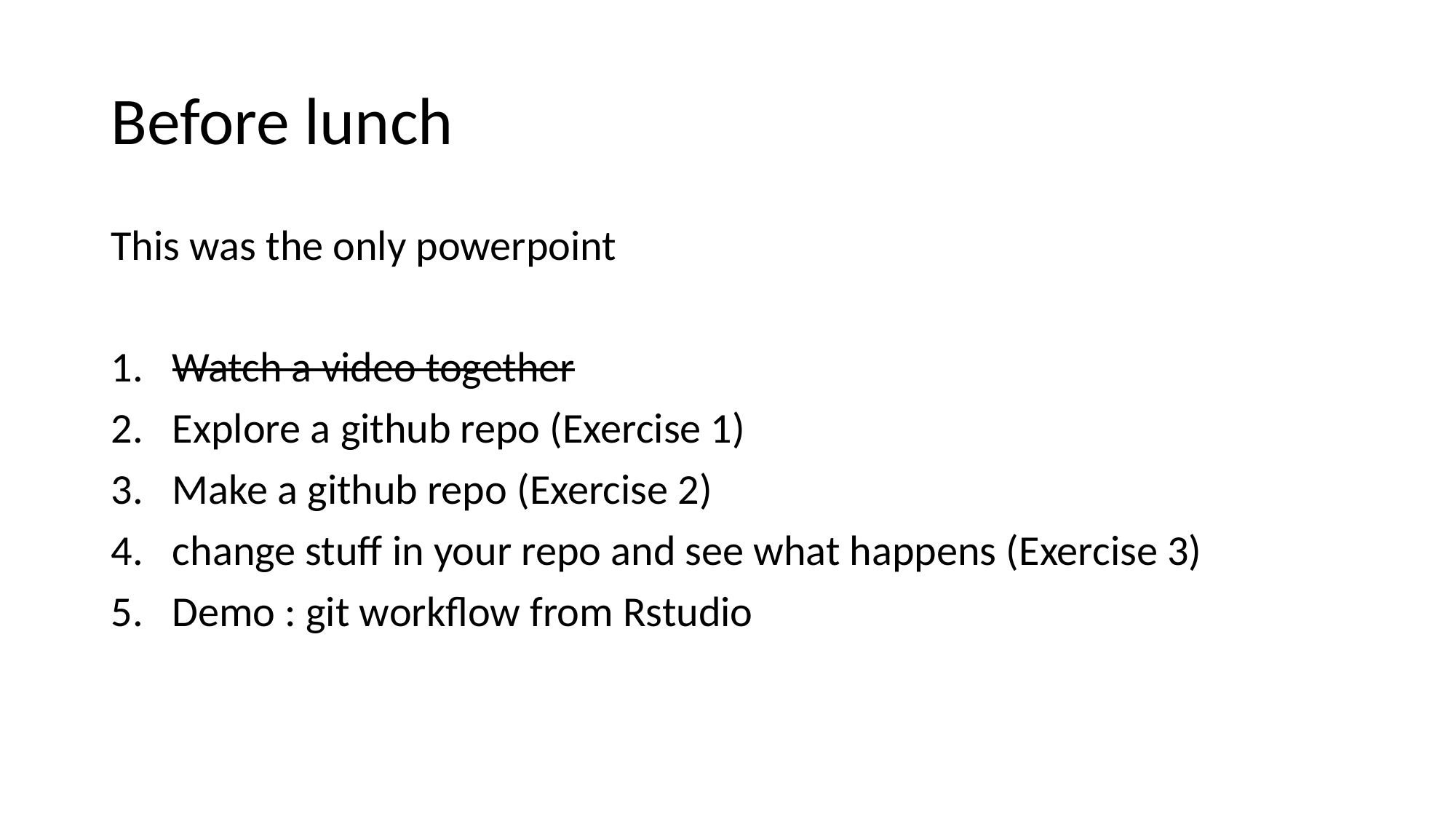

# Before lunch
This was the only powerpoint

Watch a video together
Explore a github repo (Exercise 1)
Make a github repo (Exercise 2)
change stuff in your repo and see what happens (Exercise 3)
Demo : git workflow from Rstudio